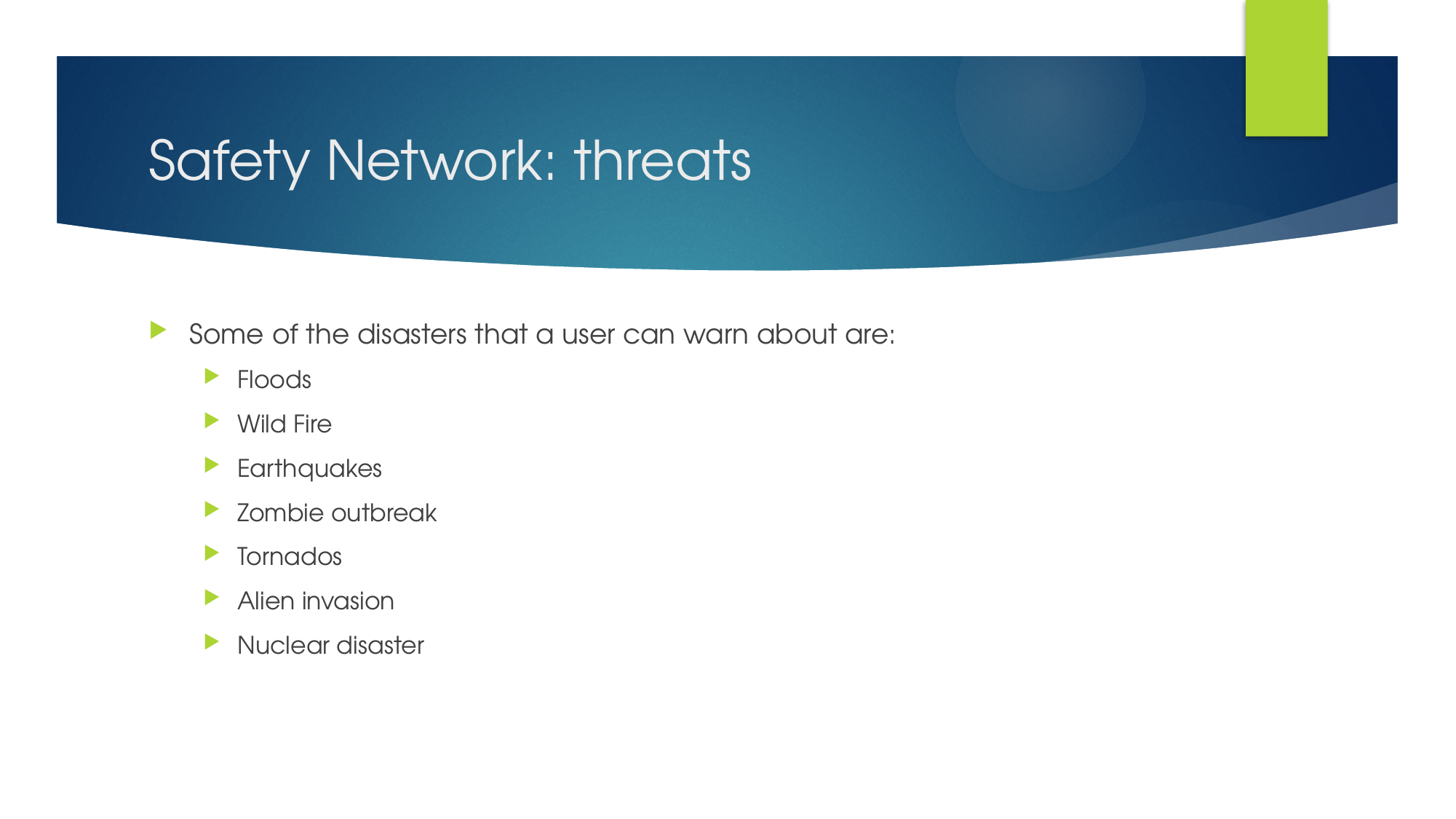

# Safety Network: threats
Some of the disasters that a user can warn about are:
Floods
Wild Fire
Earthquakes
Zombie outbreak
Tornados
Alien invasion
Nuclear disaster